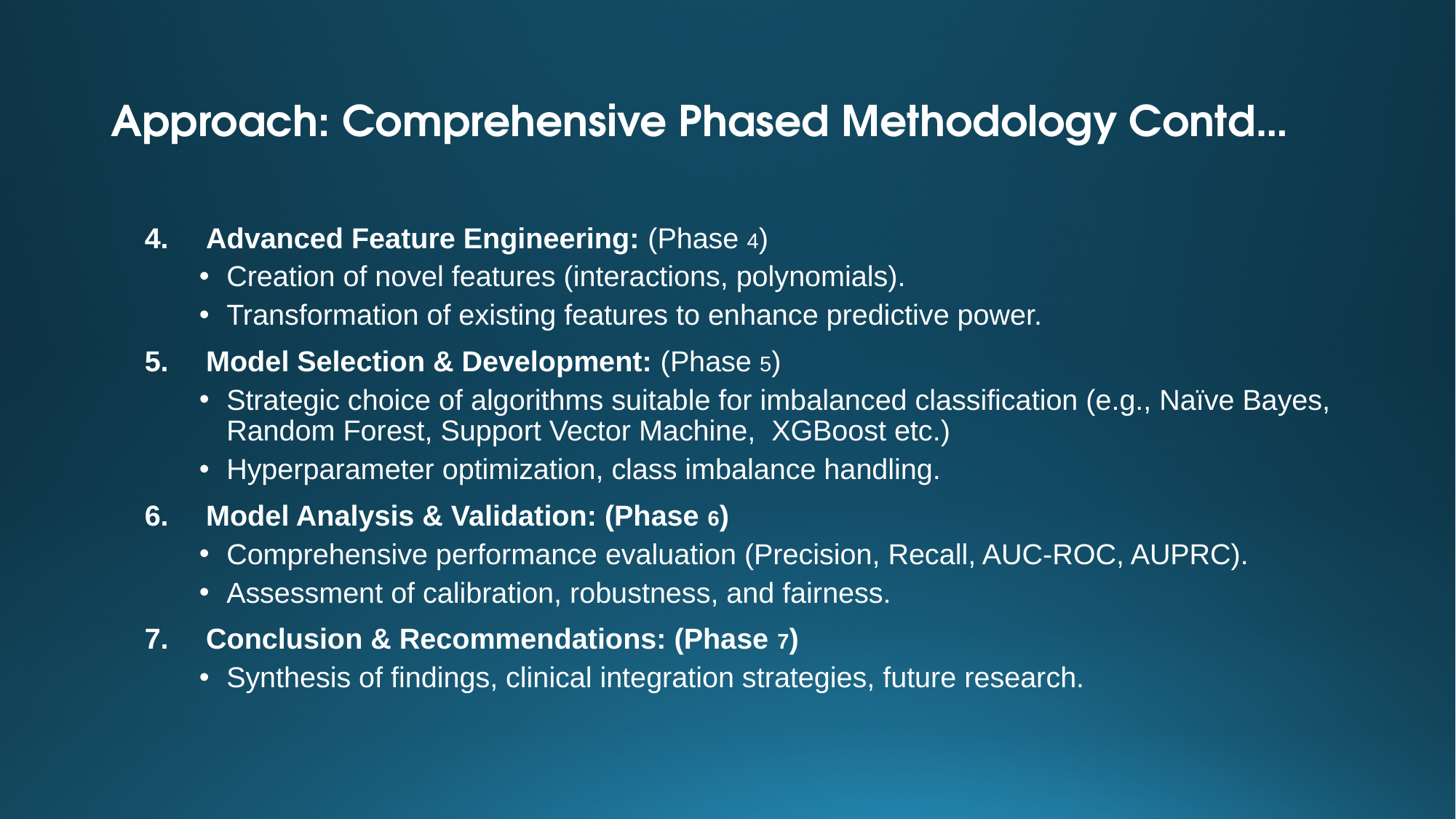

# Approach: Comprehensive Phased Methodology Contd…
Advanced Feature Engineering: (Phase 4)
Creation of novel features (interactions, polynomials).
Transformation of existing features to enhance predictive power.
Model Selection & Development: (Phase 5)
Strategic choice of algorithms suitable for imbalanced classification (e.g., Naïve Bayes, Random Forest, Support Vector Machine,  XGBoost etc.)
Hyperparameter optimization, class imbalance handling.
Model Analysis & Validation: (Phase 6)
Comprehensive performance evaluation (Precision, Recall, AUC-ROC, AUPRC).
Assessment of calibration, robustness, and fairness.
Conclusion & Recommendations: (Phase 7)
Synthesis of findings, clinical integration strategies, future research.